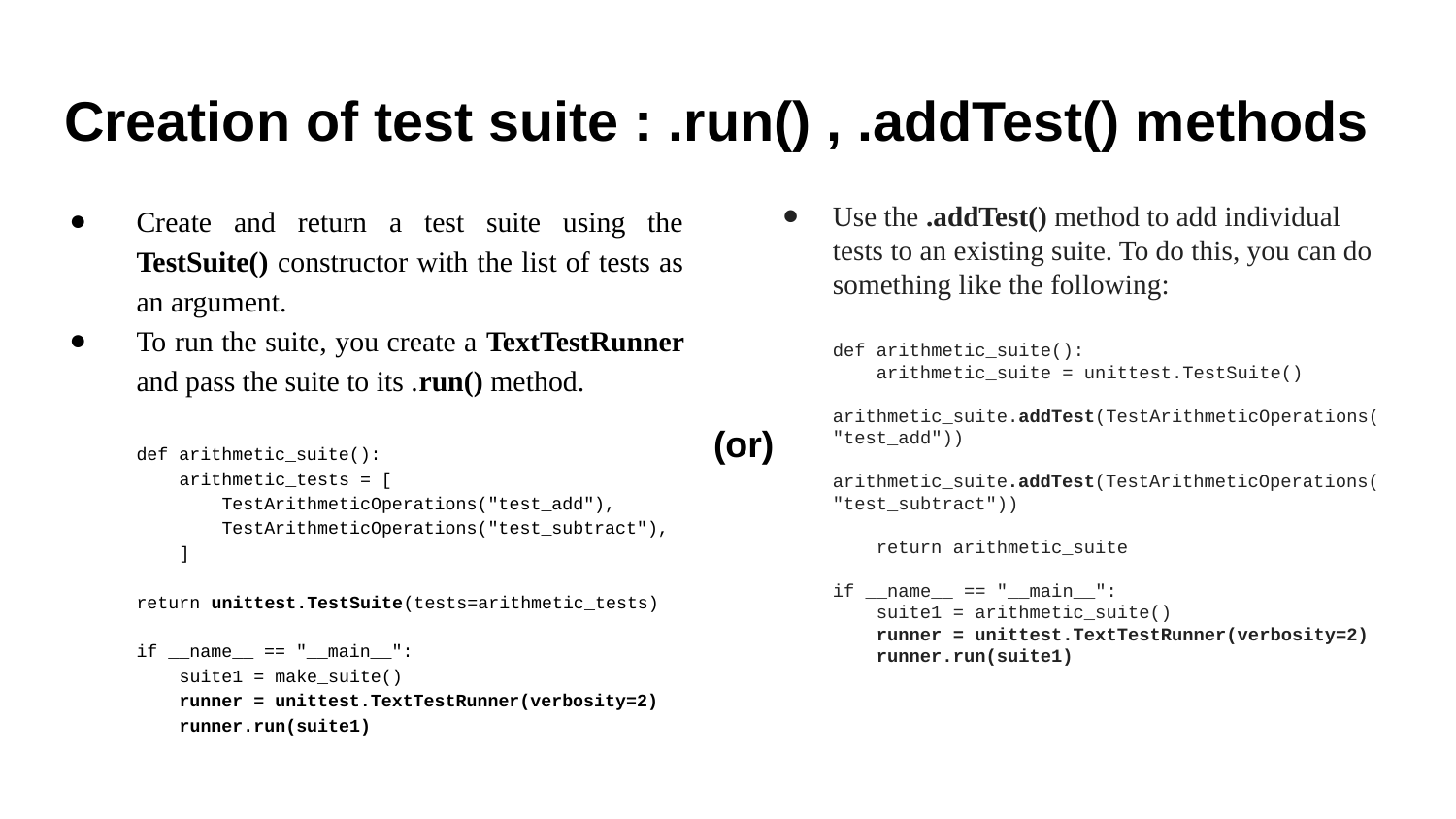

# Creation of test suite : .run() , .addTest() methods
Create and return a test suite using the TestSuite() constructor with the list of tests as an argument.
To run the suite, you create a TextTestRunner and pass the suite to its .run() method.

def arithmetic_suite():
    arithmetic_tests = [
        TestArithmeticOperations("test_add"),
        TestArithmeticOperations("test_subtract"),
    ]

return unittest.TestSuite(tests=arithmetic_tests)

if __name__ == "__main__":
    suite1 = make_suite()
    runner = unittest.TextTestRunner(verbosity=2)
    runner.run(suite1)

Use the .addTest() method to add individual tests to an existing suite. To do this, you can do something like the following:

def arithmetic_suite():
    arithmetic_suite = unittest.TestSuite()
    arithmetic_suite.addTest(TestArithmeticOperations("test_add"))
    arithmetic_suite.addTest(TestArithmeticOperations("test_subtract"))

    return arithmetic_suite

if __name__ == "__main__":
    suite1 = arithmetic_suite()
    runner = unittest.TextTestRunner(verbosity=2)
    runner.run(suite1)
(or)